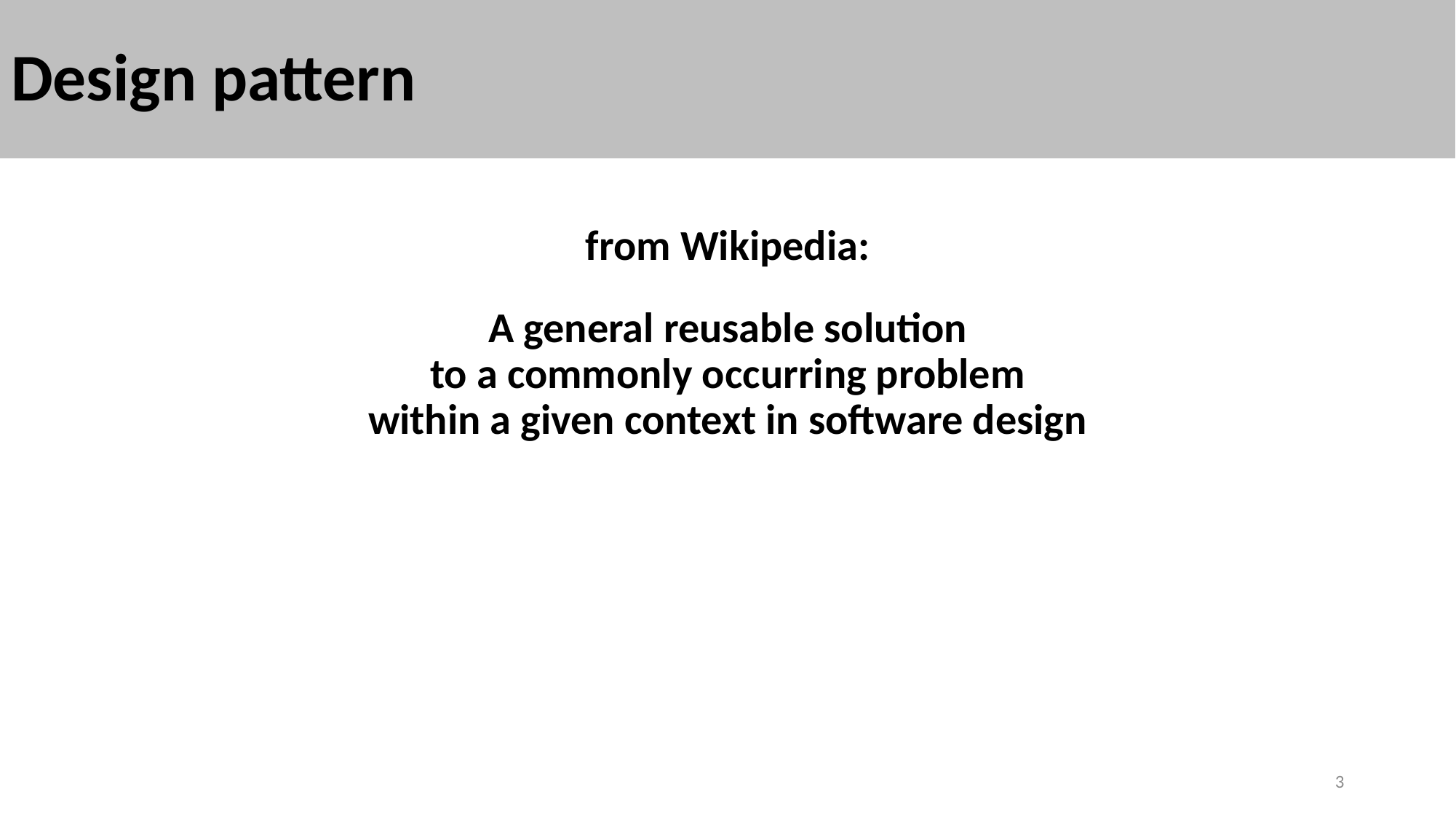

# Design pattern
from Wikipedia:
A general reusable solution
to a commonly occurring problem
within a given context in software design
3